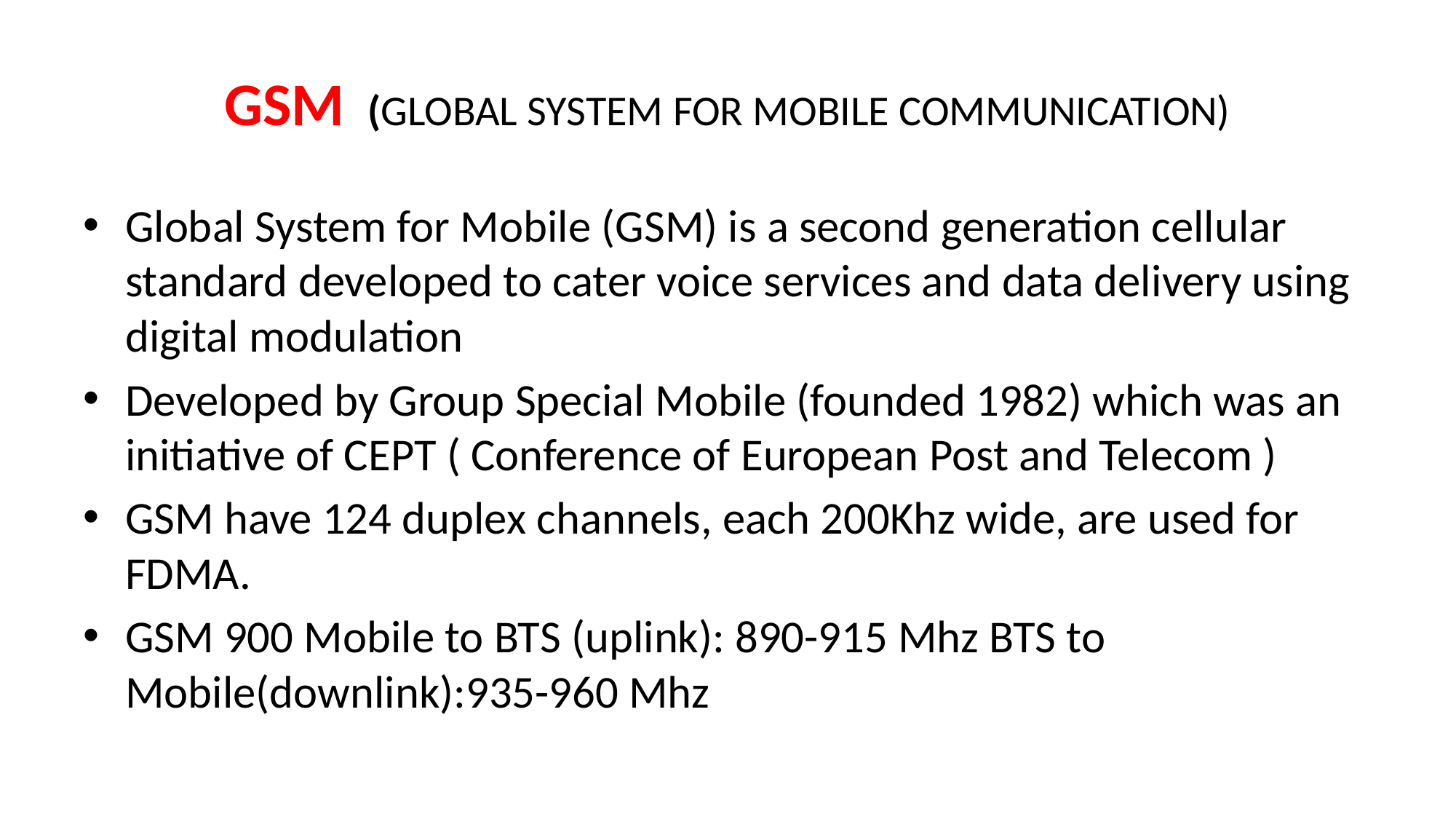

# GSM  (GLOBAL SYSTEM FOR MOBILE COMMUNICATION)
Global System for Mobile (GSM) is a second generation cellular standard developed to cater voice services and data delivery using digital modulation
Developed by Group Special Mobile (founded 1982) which was an initiative of CEPT ( Conference of European Post and Telecom )
GSM have 124 duplex channels, each 200Khz wide, are used for FDMA.
GSM 900 Mobile to BTS (uplink): 890-915 Mhz BTS to Mobile(downlink):935-960 Mhz